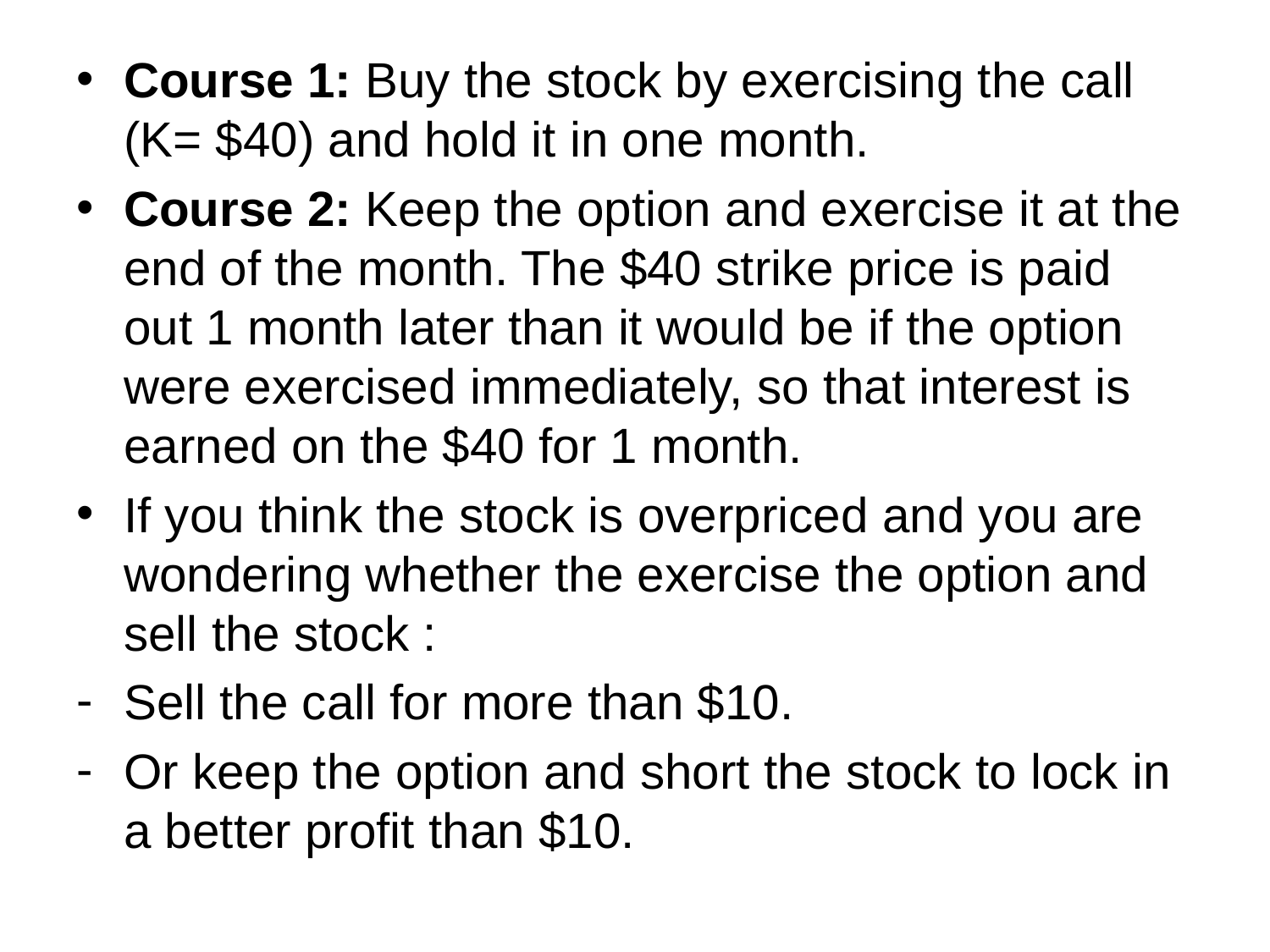

Course 1: Buy the stock by exercising the call (K= $40) and hold it in one month.
Course 2: Keep the option and exercise it at the end of the month. The $40 strike price is paid out 1 month later than it would be if the option were exercised immediately, so that interest is earned on the $40 for 1 month.
If you think the stock is overpriced and you are wondering whether the exercise the option and sell the stock :
Sell the call for more than $10.
Or keep the option and short the stock to lock in  a better profit than $10.